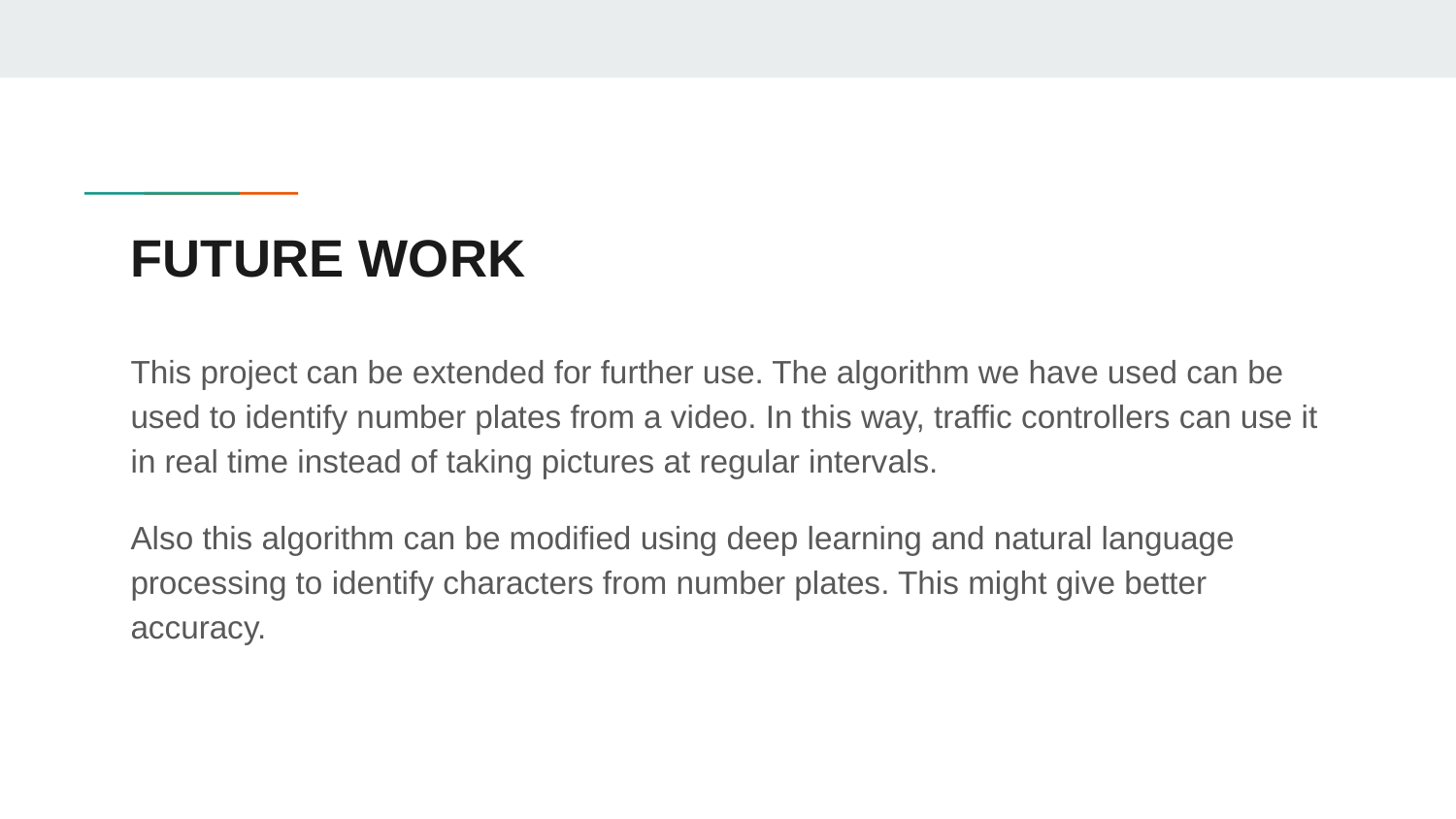

# FUTURE WORK
This project can be extended for further use. The algorithm we have used can be used to identify number plates from a video. In this way, traffic controllers can use it in real time instead of taking pictures at regular intervals.
Also this algorithm can be modified using deep learning and natural language processing to identify characters from number plates. This might give better accuracy.